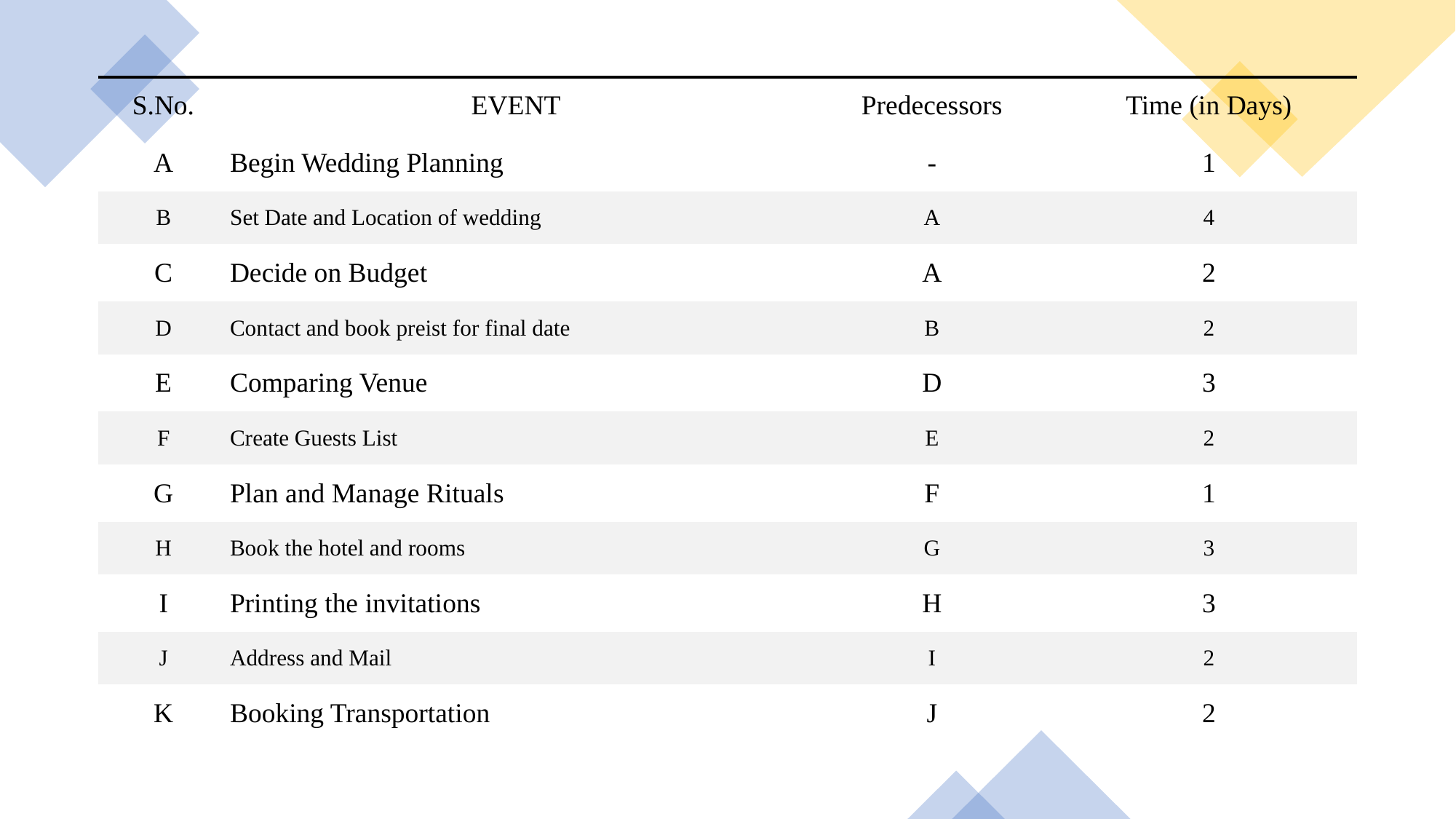

| S.No. | EVENT | Predecessors | Time (in Days) |
| --- | --- | --- | --- |
| A | Begin Wedding Planning | - | 1 |
| B | Set Date and Location of wedding | A | 4 |
| C | Decide on Budget | A | 2 |
| D | Contact and book preist for final date | B | 2 |
| E | Comparing Venue | D | 3 |
| F | Create Guests List | E | 2 |
| G | Plan and Manage Rituals | F | 1 |
| H | Book the hotel and rooms | G | 3 |
| I | Printing the invitations | H | 3 |
| J | Address and Mail | I | 2 |
| K | Booking Transportation | J | 2 |